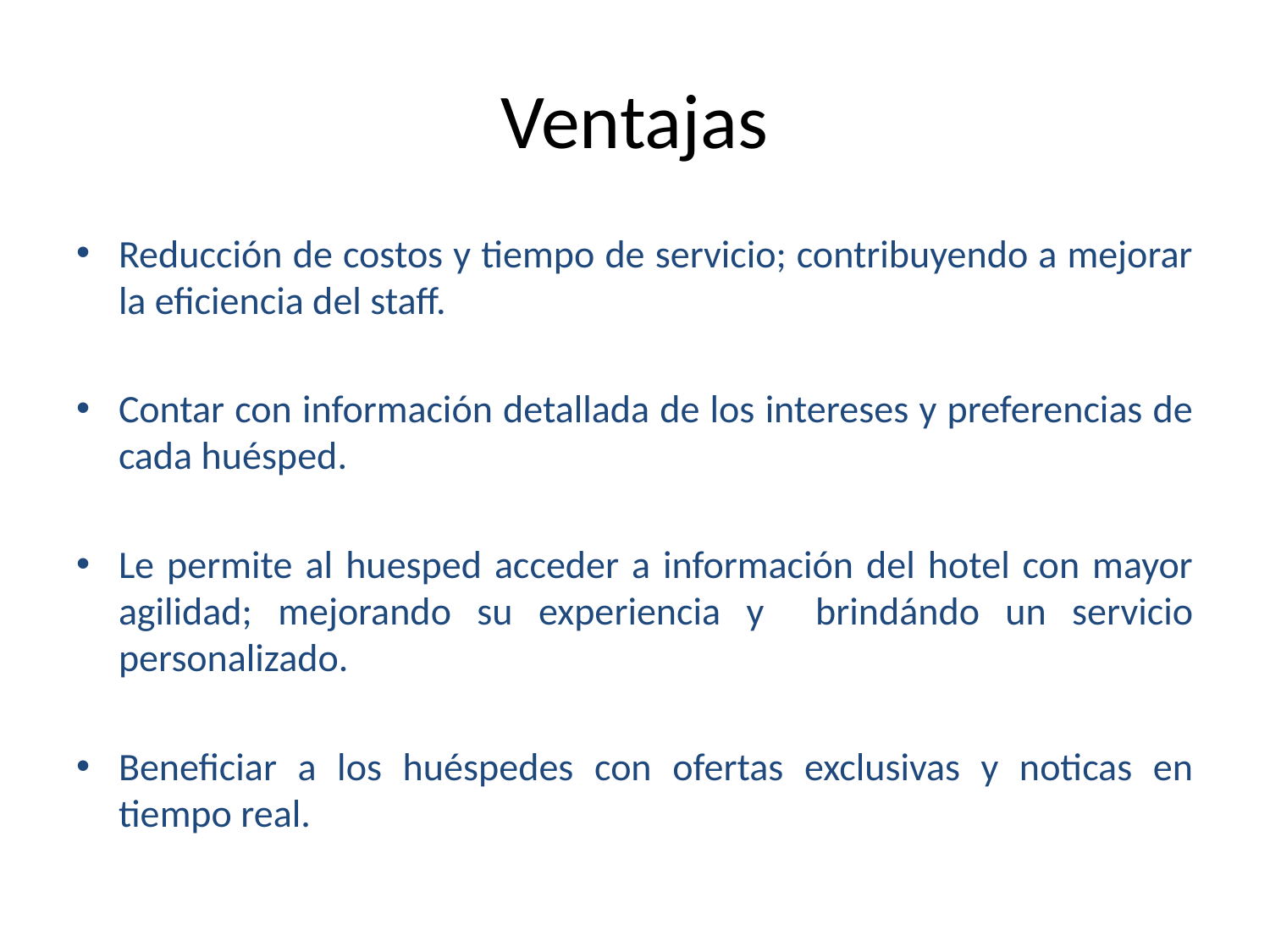

# Ventajas
Reducción de costos y tiempo de servicio; contribuyendo a mejorar la eficiencia del staff.

Contar con información detallada de los intereses y preferencias de cada huésped.

Le permite al huesped acceder a información del hotel con mayor agilidad; mejorando su experiencia y  brindándo un servicio personalizado.

Beneficiar a los huéspedes con ofertas exclusivas y noticas en tiempo real.